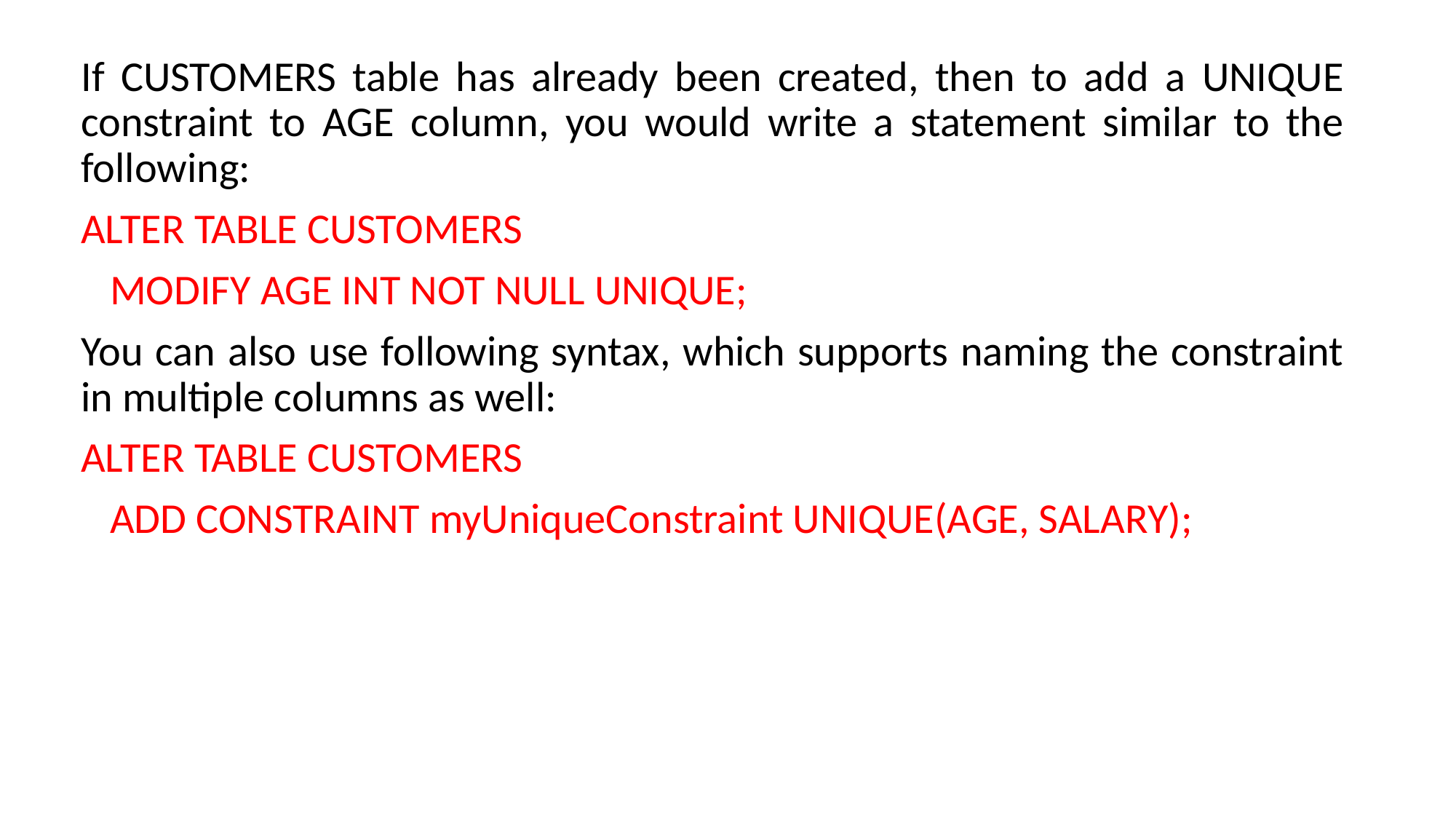

If CUSTOMERS table has already been created, then to add a UNIQUE constraint to AGE column, you would write a statement similar to the following:
ALTER TABLE CUSTOMERS
   MODIFY AGE INT NOT NULL UNIQUE;
You can also use following syntax, which supports naming the constraint in multiple columns as well:
ALTER TABLE CUSTOMERS
   ADD CONSTRAINT myUniqueConstraint UNIQUE(AGE, SALARY);